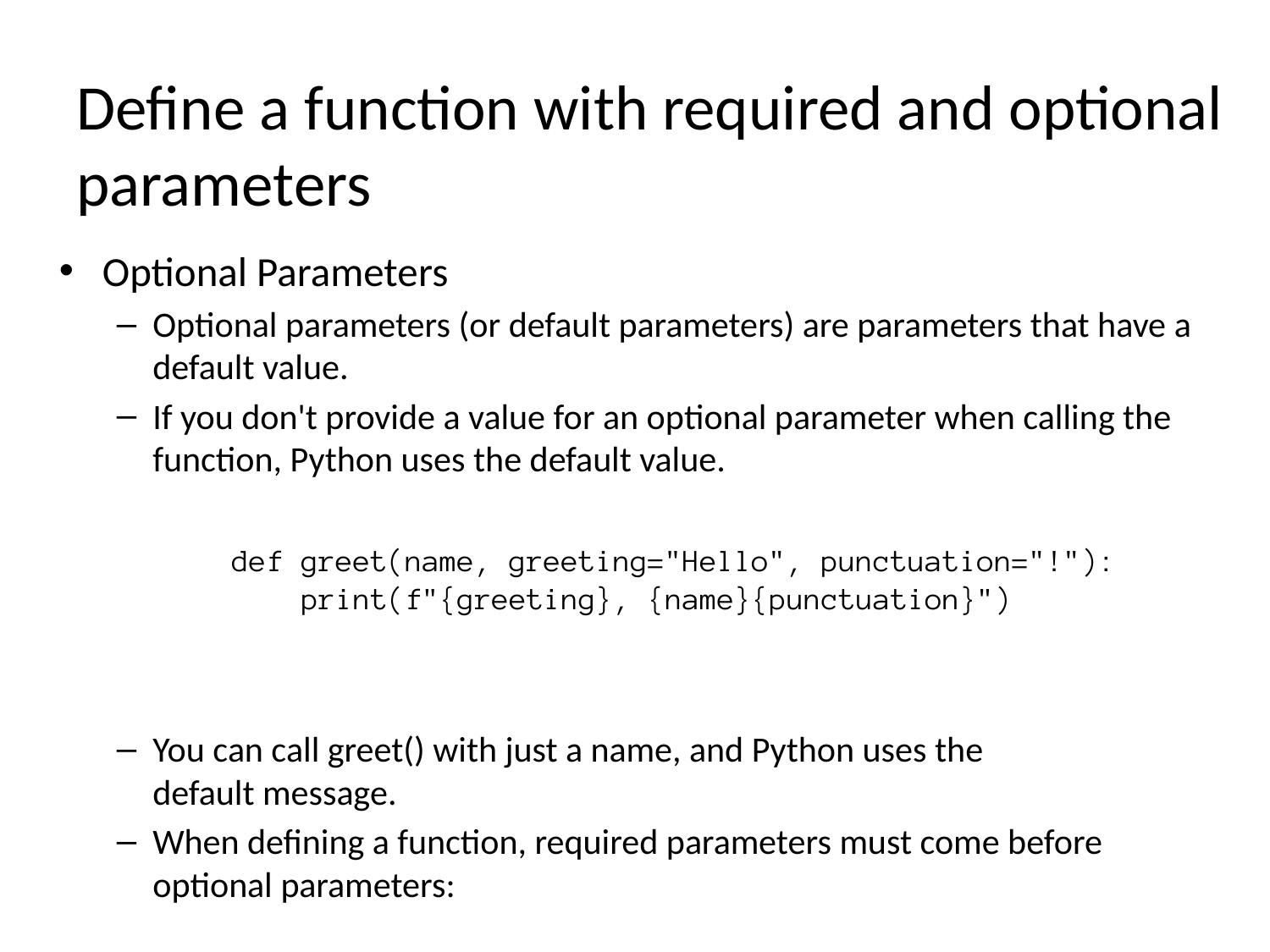

# Define a function with required and optional parameters
Optional Parameters
Optional parameters (or default parameters) are parameters that have a default value.
If you don't provide a value for an optional parameter when calling the function, Python uses the default value.

You can call greet() with just a name, and Python uses the default message.
When defining a function, required parameters must come before optional parameters:

def greet(name, greeting="Hello", punctuation="!"):
    print(f"{greeting}, {name}{punctuation}")